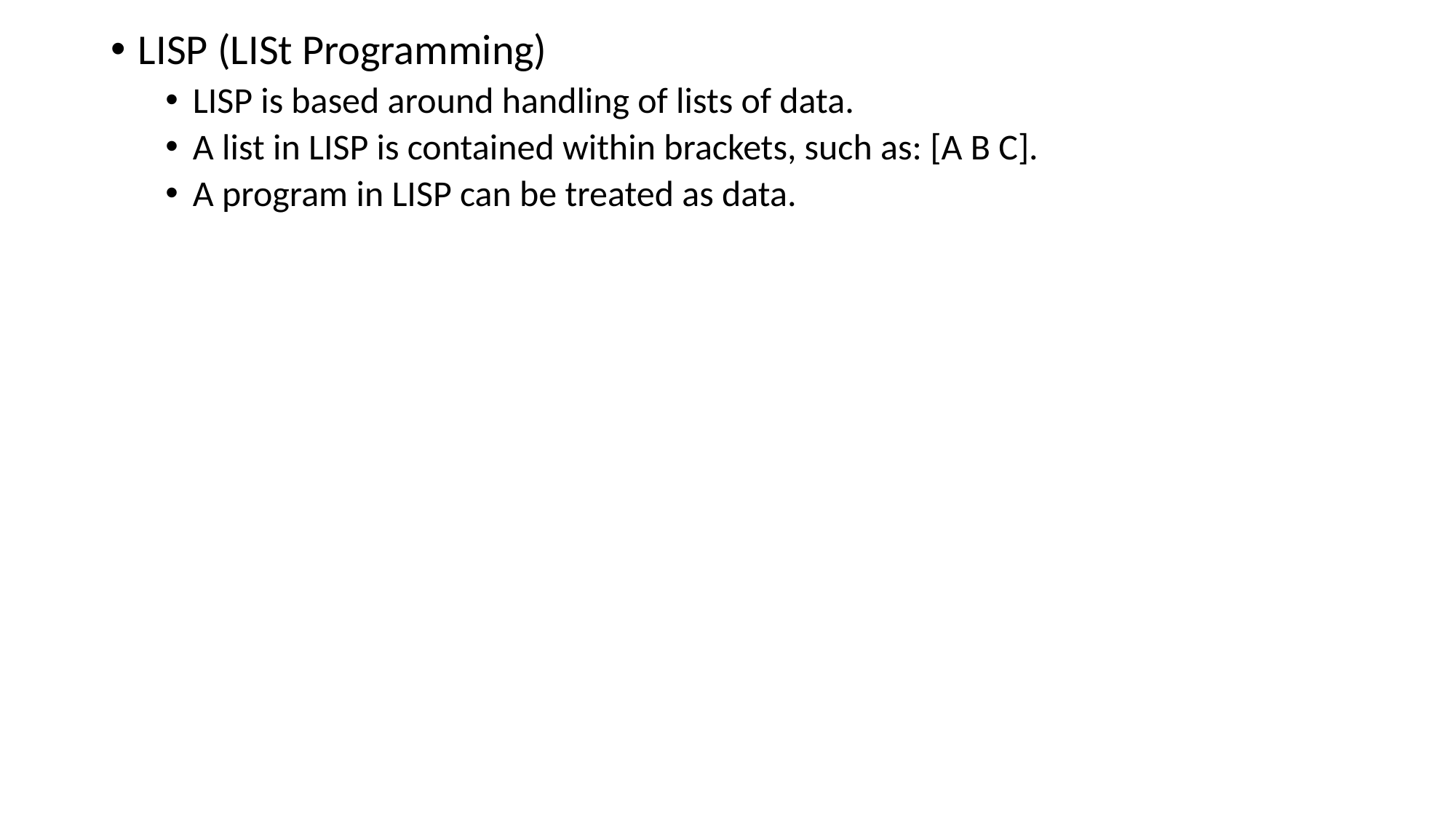

LISP (LISt Programming)
LISP is based around handling of lists of data.
A list in LISP is contained within brackets, such as: [A B C].
A program in LISP can be treated as data.